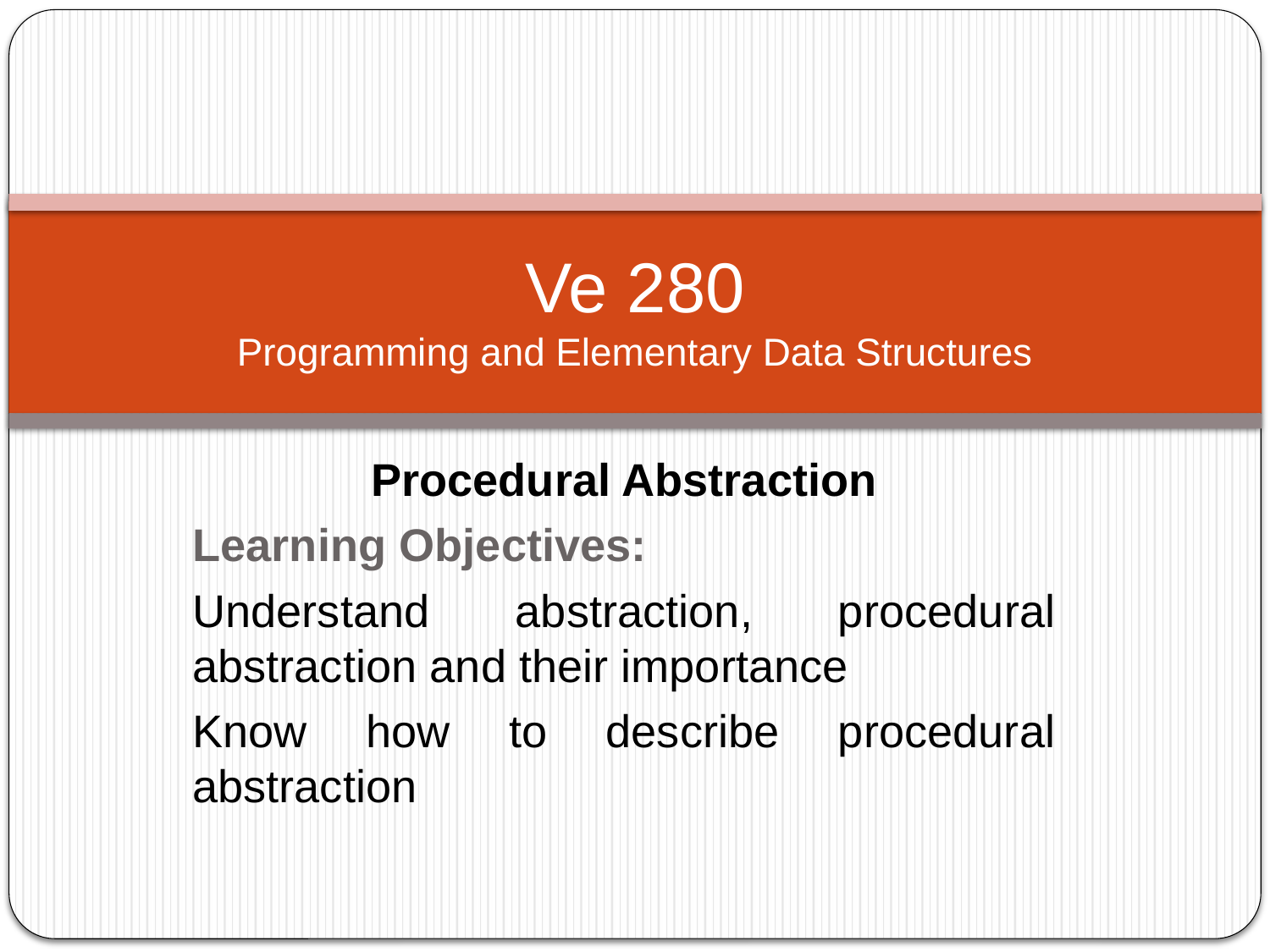

# Ve 280 Programming and Elementary Data Structures
Procedural Abstraction
Learning Objectives:
Understand abstraction, procedural abstraction and their importance
Know how to describe procedural abstraction